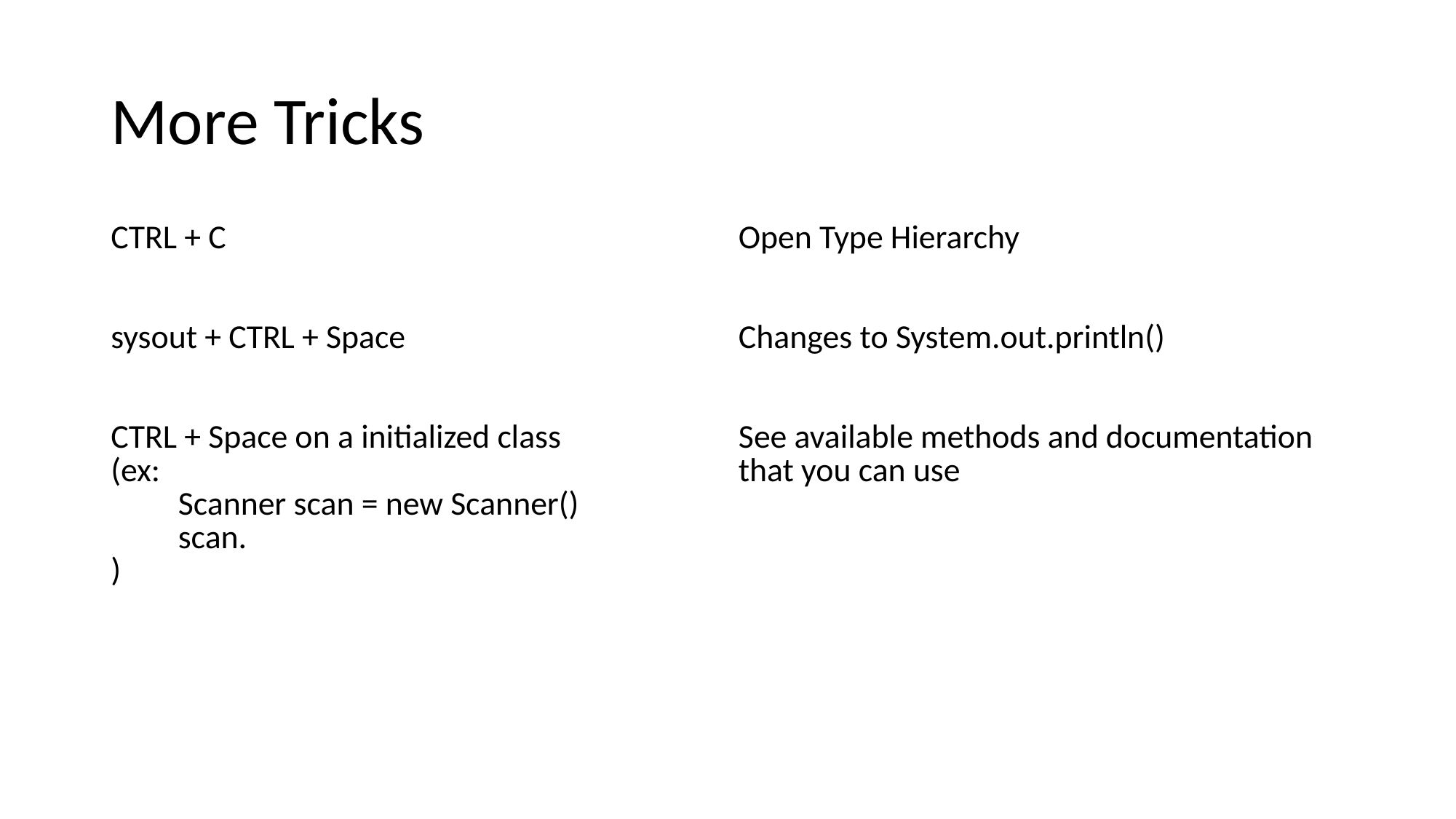

# More Tricks
| CTRL + C sysout + CTRL + Space CTRL + Space on a initialized class (ex: Scanner scan = new Scanner() scan. ) | Open Type Hierarchy Changes to System.out.println() See available methods and documentation that you can use |
| --- | --- |